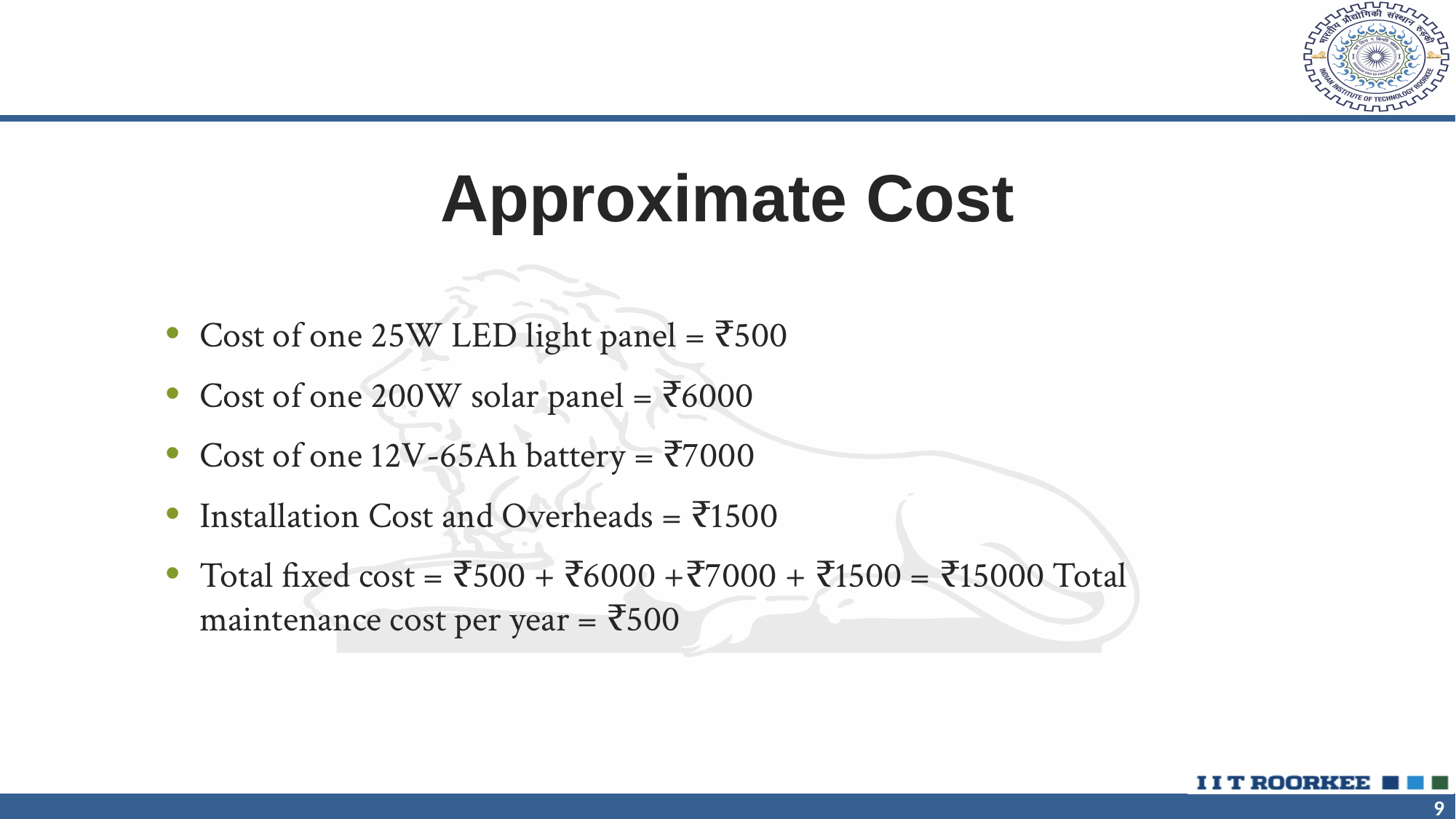

Approximate Cost
Cost of one 25W LED light panel = ₹500
Cost of one 200W solar panel = ₹6000
Cost of one 12V-65Ah battery = ₹7000
Installation Cost and Overheads = ₹1500
Total fixed cost = ₹500 + ₹6000 +₹7000 + ₹1500 = ₹15000 Total maintenance cost per year = ₹500